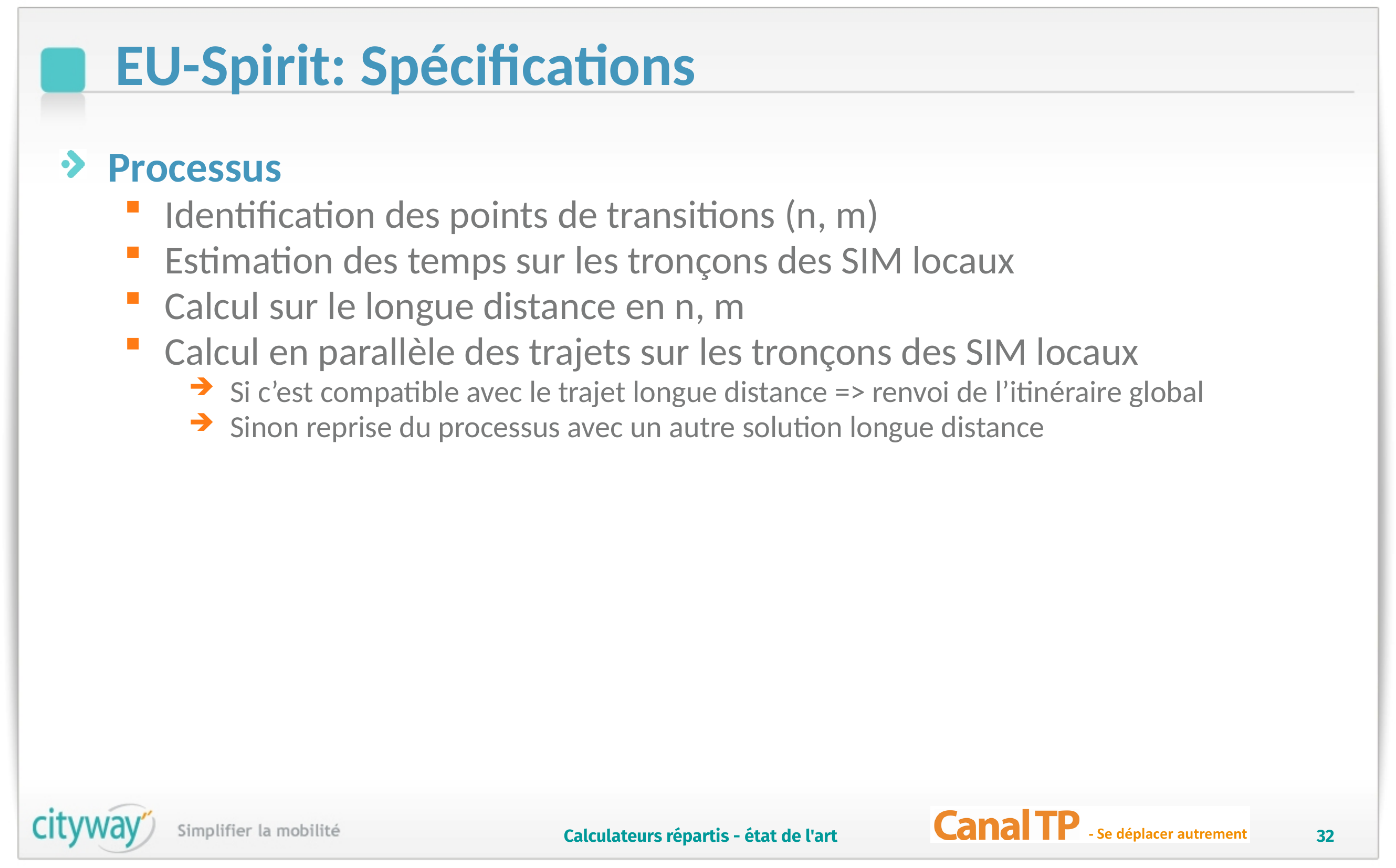

# EU-Spirit: Spécifications
Processus
Identification des points de transitions (n, m)
Estimation des temps sur les tronçons des SIM locaux
Calcul sur le longue distance en n, m
Calcul en parallèle des trajets sur les tronçons des SIM locaux
Si c’est compatible avec le trajet longue distance => renvoi de l’itinéraire global
Sinon reprise du processus avec un autre solution longue distance

Calculateurs répartis - état de l'art
32